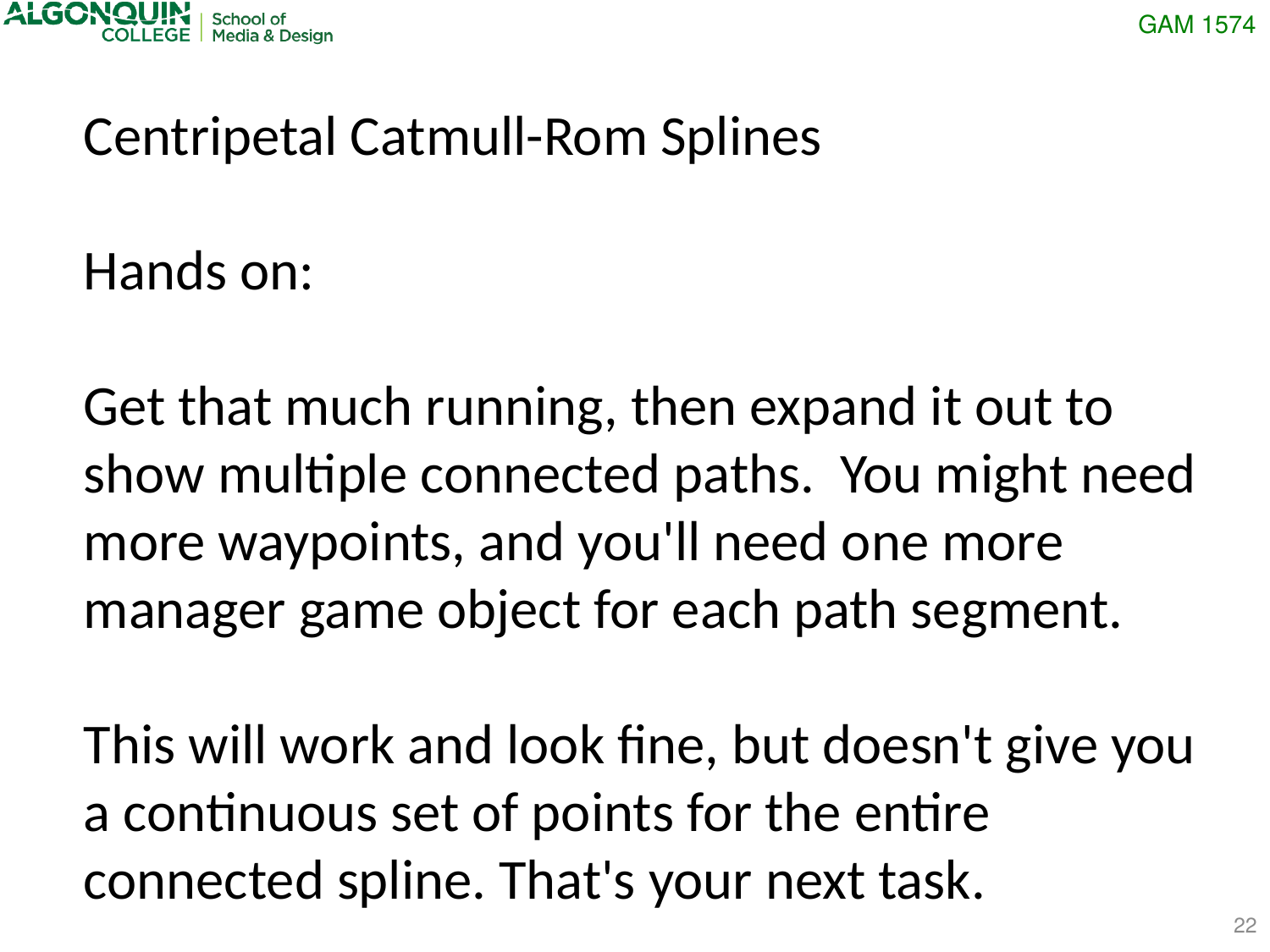

Centripetal Catmull-Rom Splines

Hands on:

Get that much running, then expand it out to show multiple connected paths.  You might need more waypoints, and you'll need one more manager game object for each path segment.

This will work and look fine, but doesn't give you a continuous set of points for the entire connected spline. That's your next task.
22